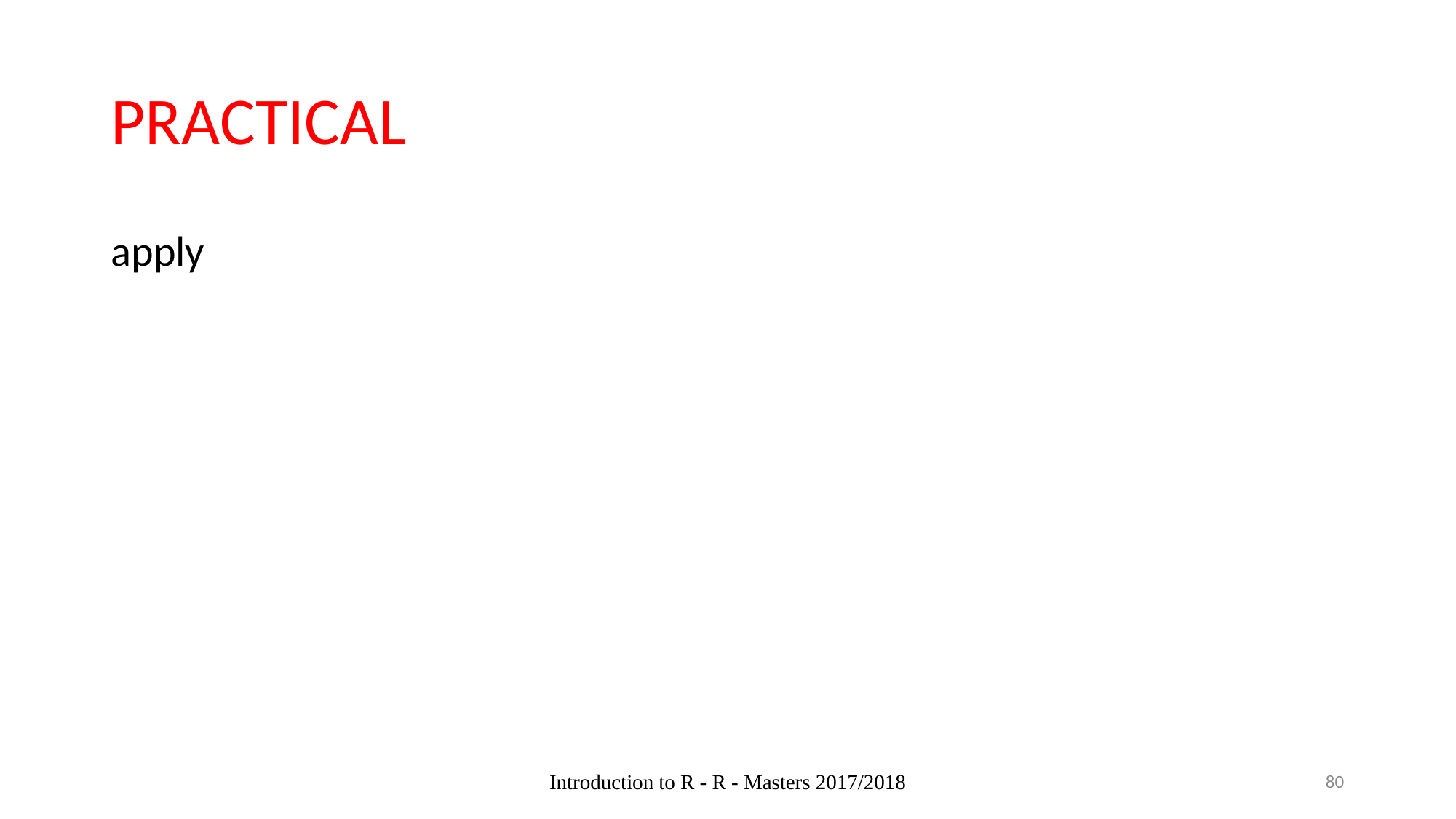

# PRACTICAL
apply
Introduction to R - R - Masters 2017/2018
80